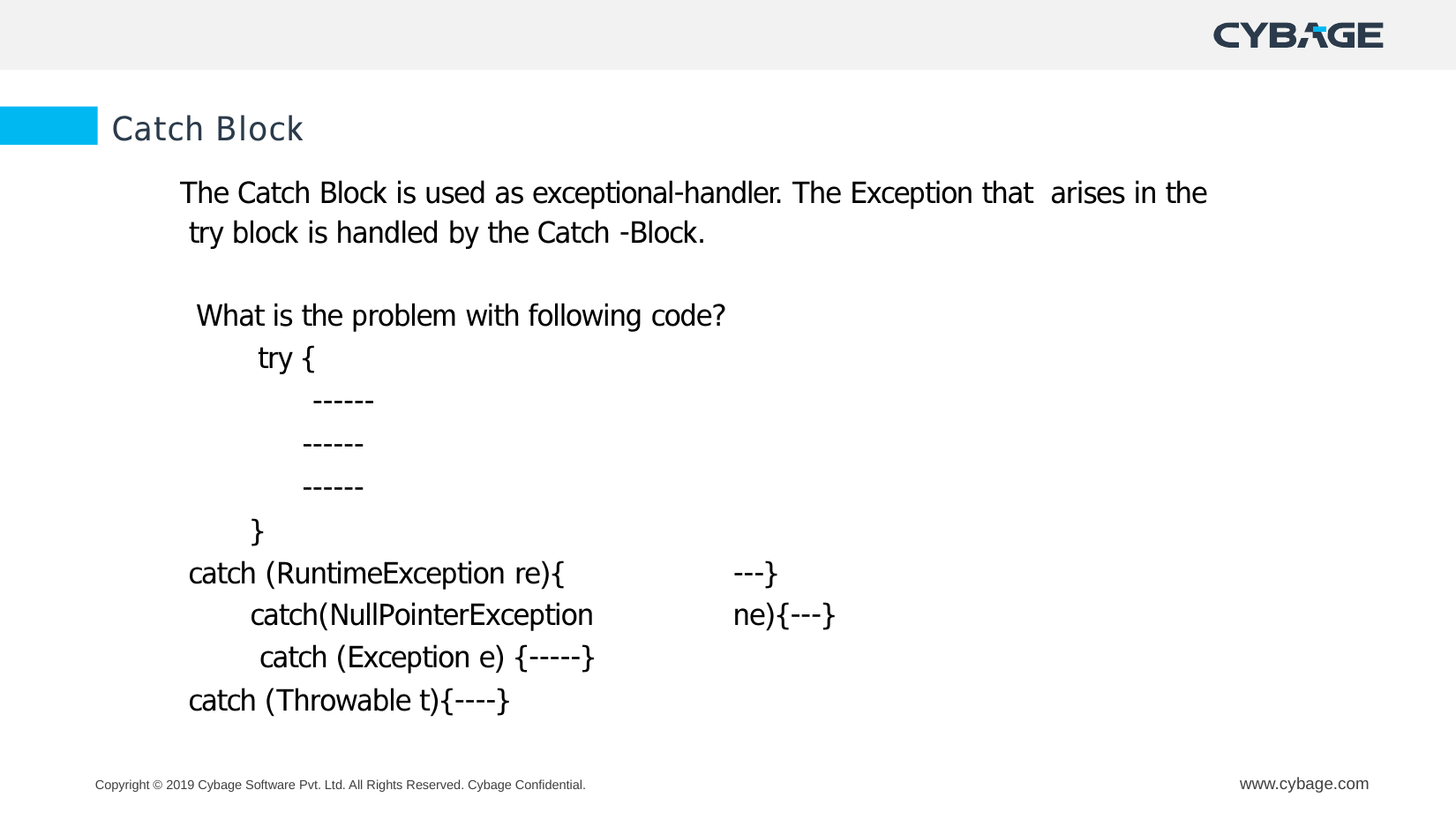

Catch Block

The Catch Block is used as exceptional-handler. The Exception that  arises in the   try block is handled by the Catch -Block.

  What is the problem with following code?
	  try {
------
------
------
}
catch (RuntimeException re){	---}  catch(NullPointerException	ne){---}  catch (Exception e) {-----}
catch (Throwable t){----}